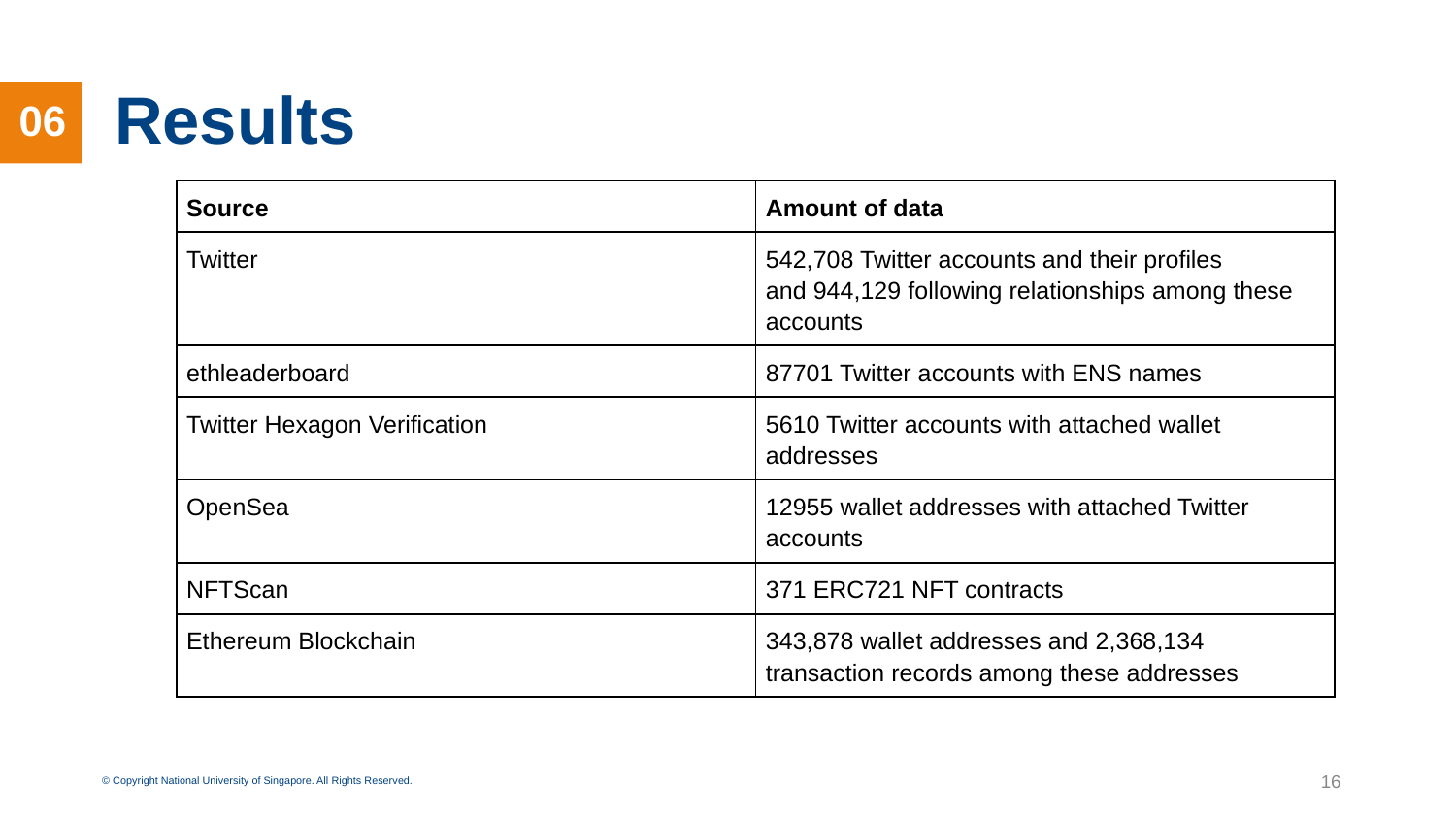

# Results
06
| Source | Amount of data |
| --- | --- |
| Twitter | 542,708 Twitter accounts and their profiles and 944,129 following relationships among these accounts |
| ethleaderboard | 87701 Twitter accounts with ENS names |
| Twitter Hexagon Verification | 5610 Twitter accounts with attached wallet addresses |
| OpenSea | 12955 wallet addresses with attached Twitter accounts |
| NFTScan | 371 ERC721 NFT contracts |
| Ethereum Blockchain | 343,878 wallet addresses and 2,368,134 transaction records among these addresses |
16